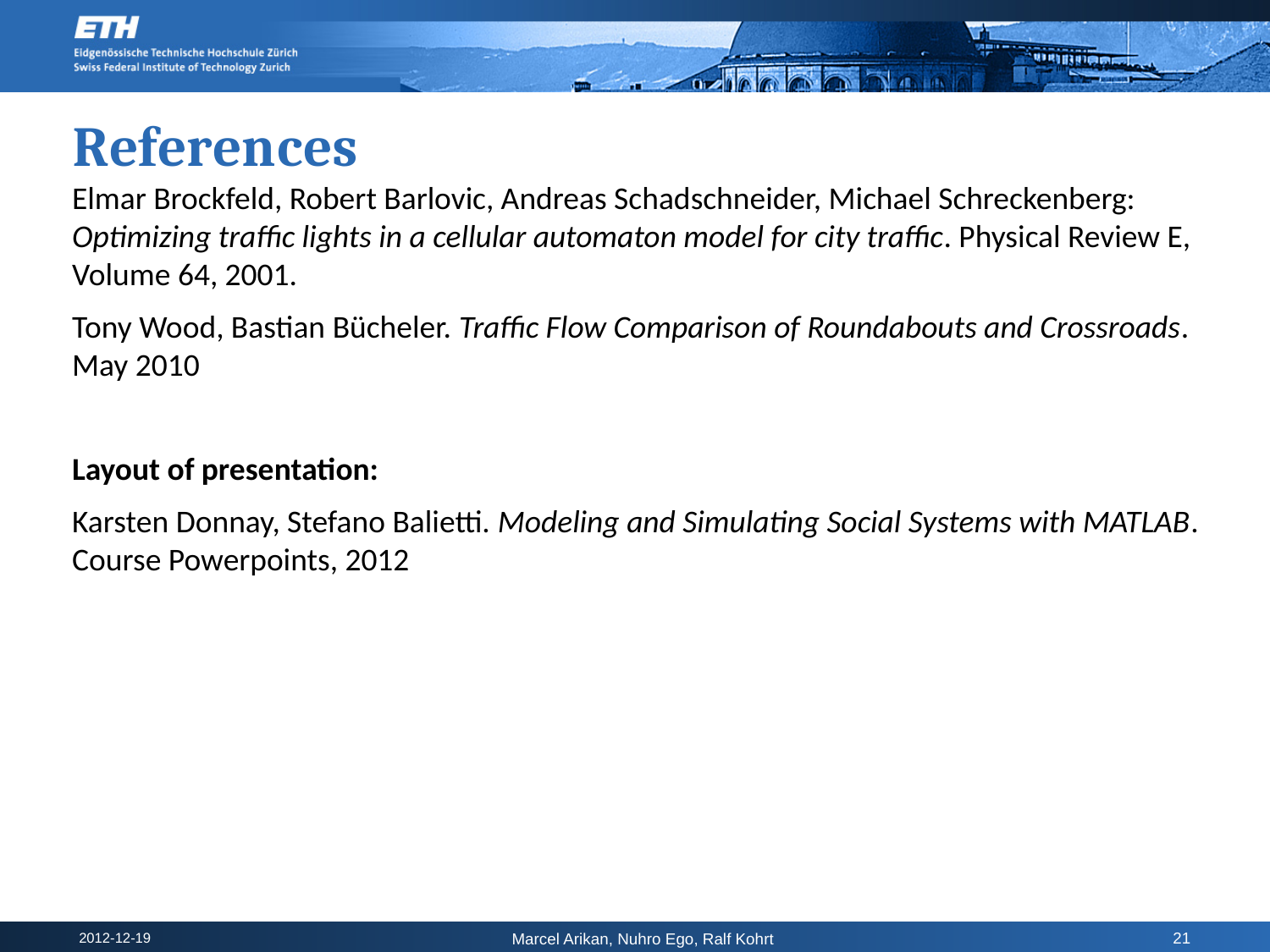

References
Elmar Brockfeld, Robert Barlovic, Andreas Schadschneider, Michael Schreckenberg: Optimizing traffic lights in a cellular automaton model for city traffic. Physical Review E, Volume 64, 2001.
Tony Wood, Bastian Bücheler. Traffic Flow Comparison of Roundabouts and Crossroads. May 2010

Layout of presentation:
Karsten Donnay, Stefano Balietti. Modeling and Simulating Social Systems with MATLAB. Course Powerpoints, 2012
21